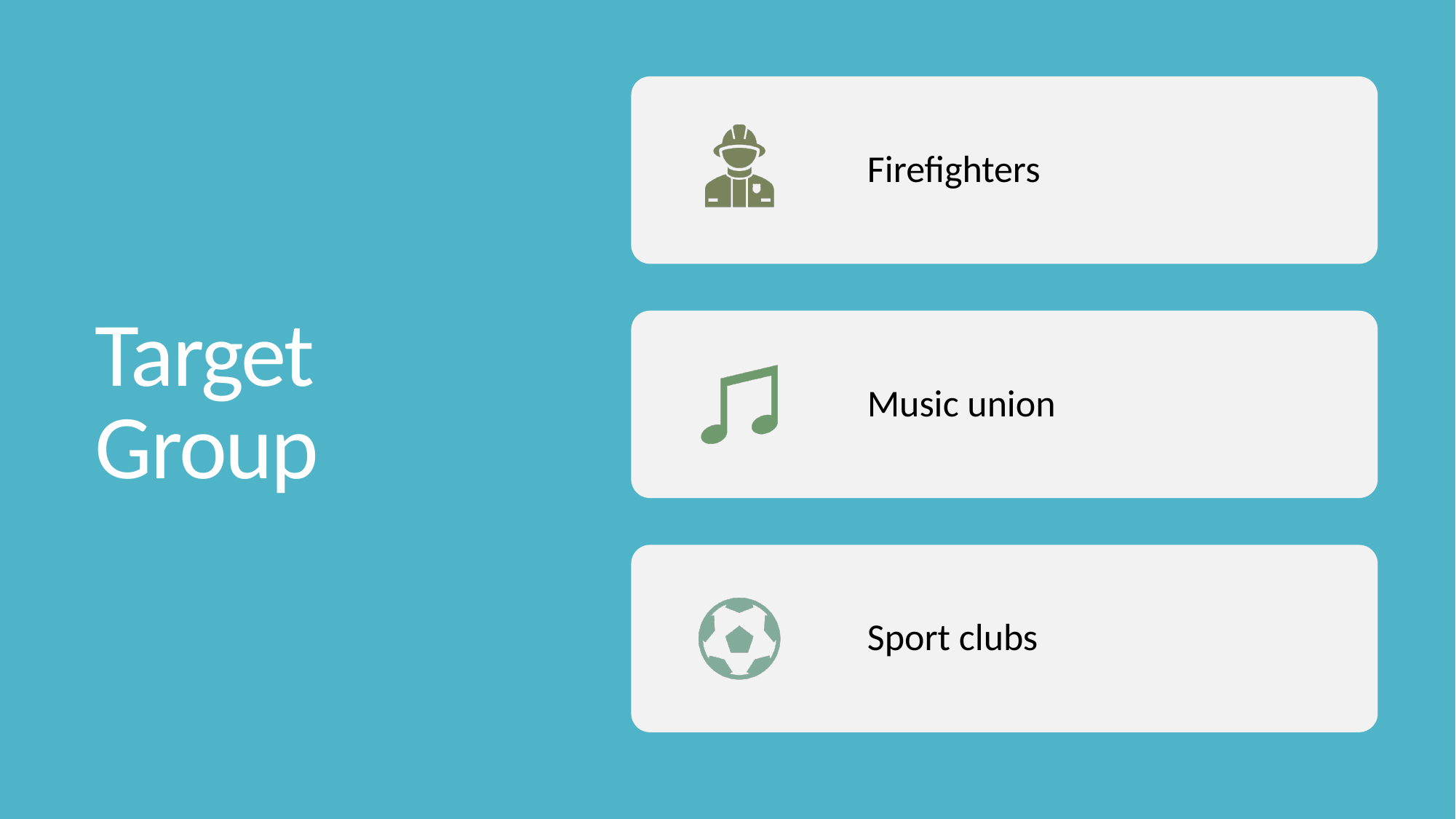

# Target Group
Firefighters
Music union
Sport clubs